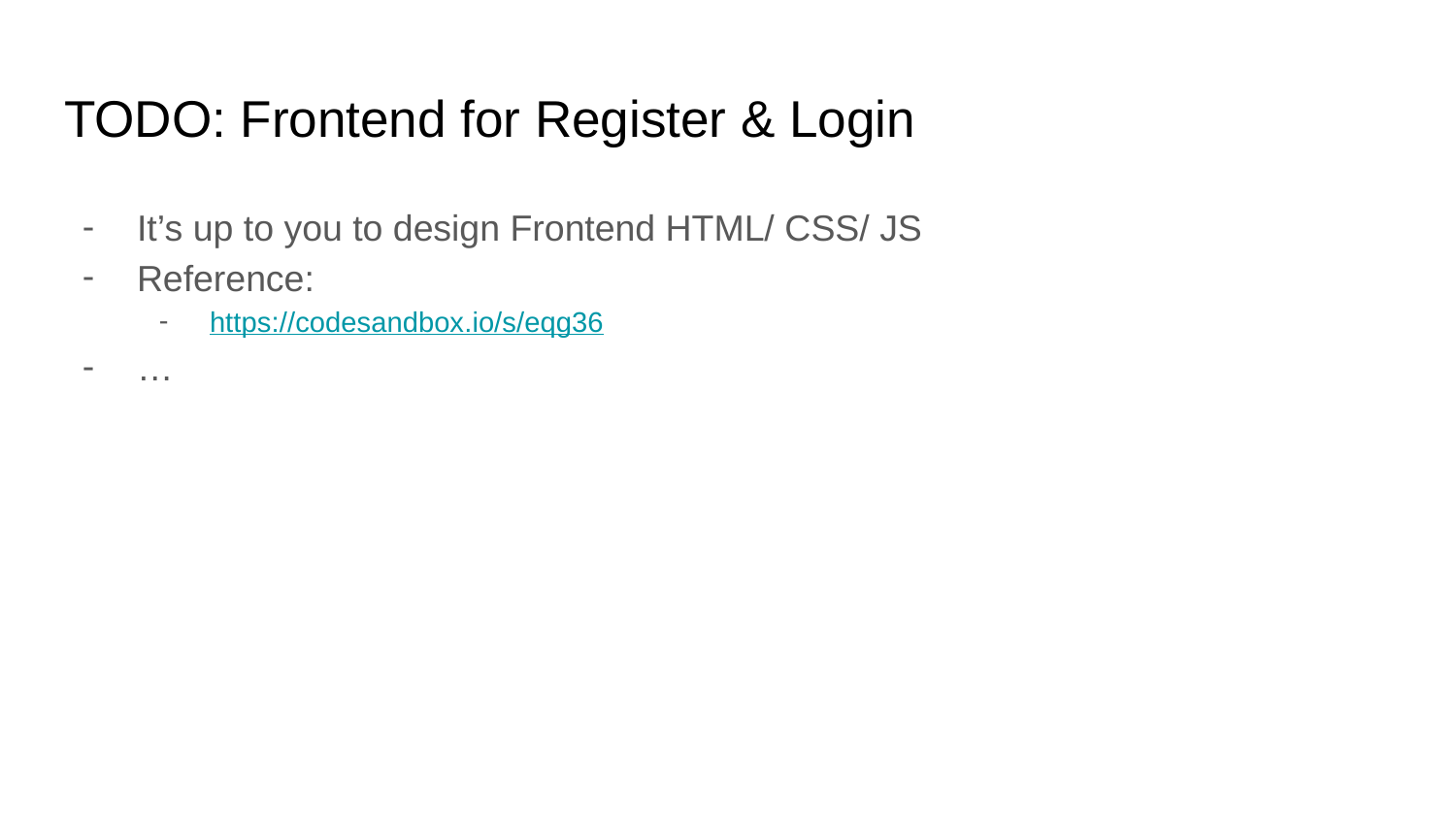

# TODO: Frontend for Register & Login
It’s up to you to design Frontend HTML/ CSS/ JS
Reference:
https://codesandbox.io/s/eqg36
…